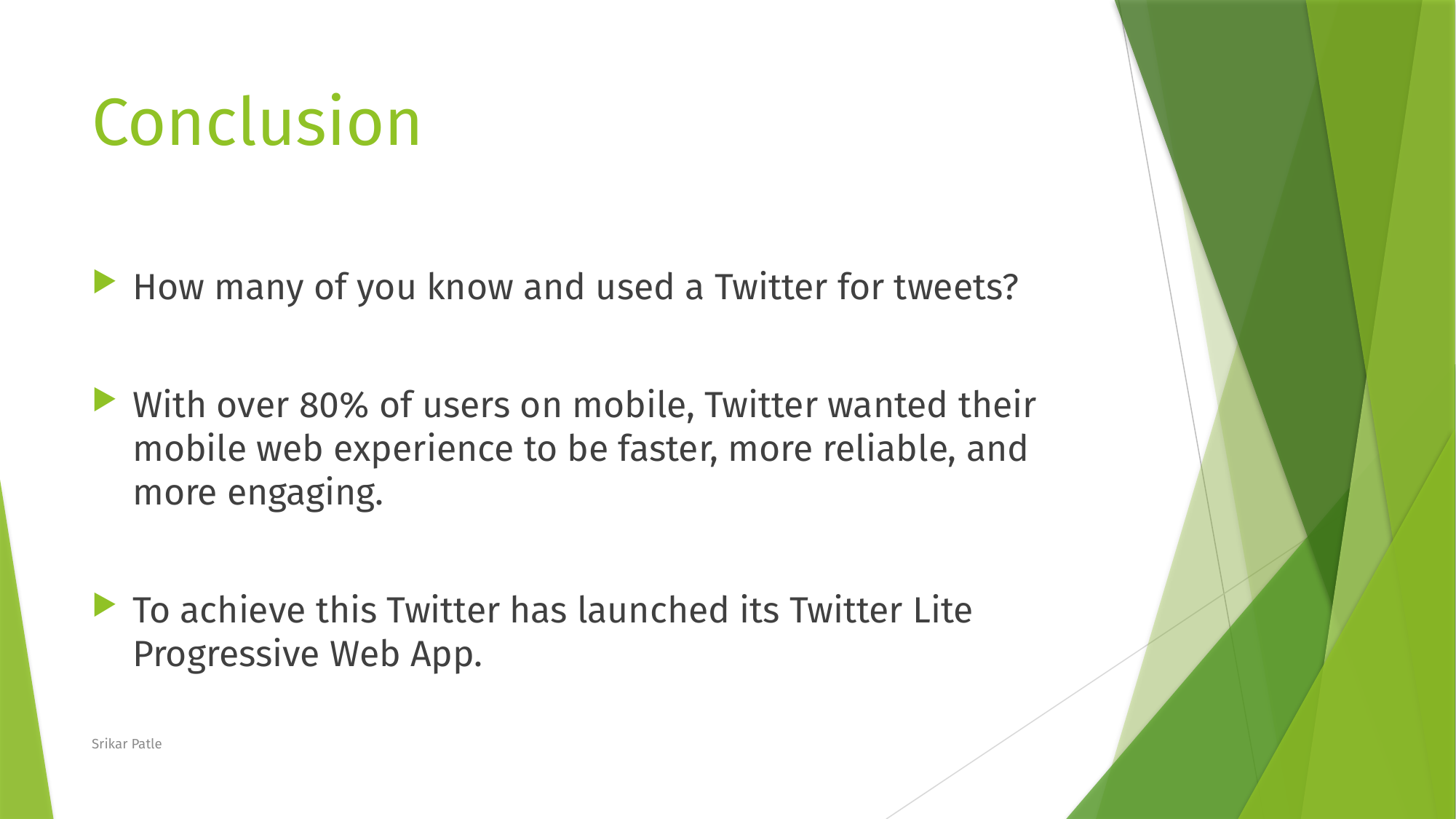

# Conclusion
How many of you know and used a Twitter for tweets?

With over 80% of users on mobile, Twitter wanted their mobile web experience to be faster, more reliable, and more engaging.

To achieve this Twitter has launched its Twitter Lite Progressive Web App.
Srikar Patle